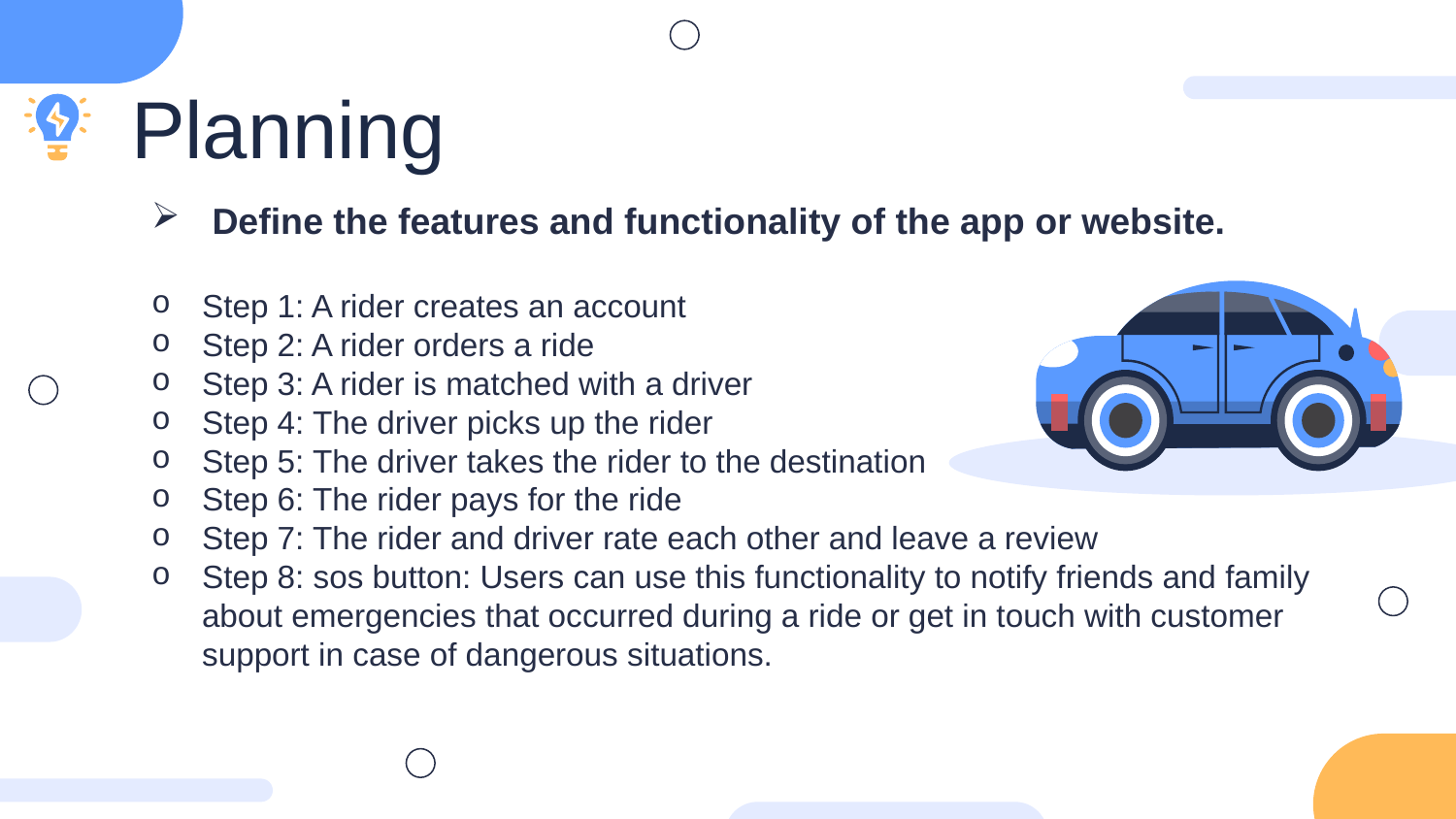

Planning

 Define the features and functionality of the app or website.

Step 1: A rider creates an account
Step 2: A rider orders a ride
Step 3: A rider is matched with a driver
Step 4: The driver picks up the rider
Step 5: The driver takes the rider to the destination
Step 6: The rider pays for the ride
Step 7: The rider and driver rate each other and leave a review
Step 8: sos button: Users can use this functionality to notify friends and family about emergencies that occurred during a ride or get in touch with customer support in case of dangerous situations.